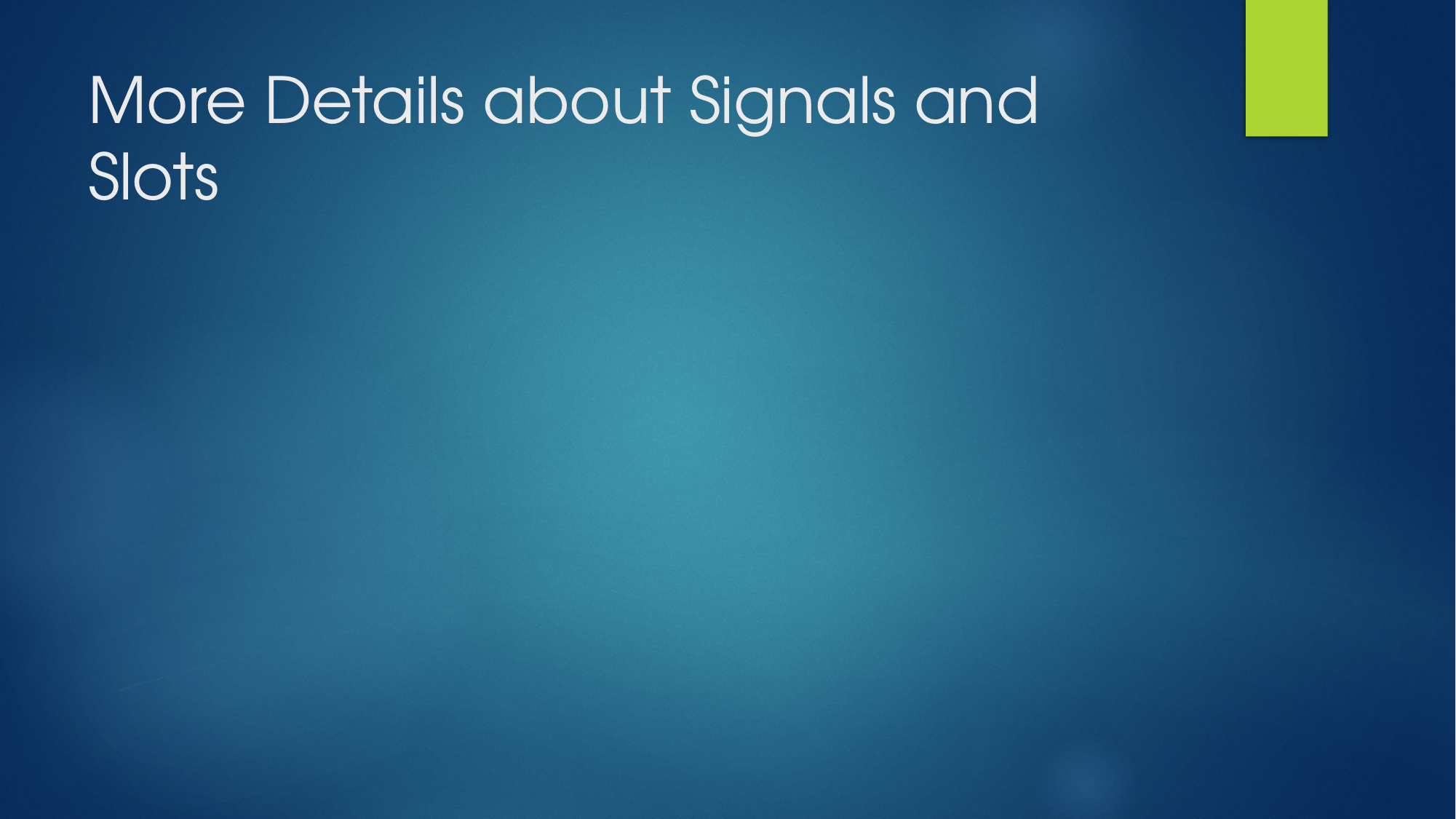

# More Details about Signals and Slots